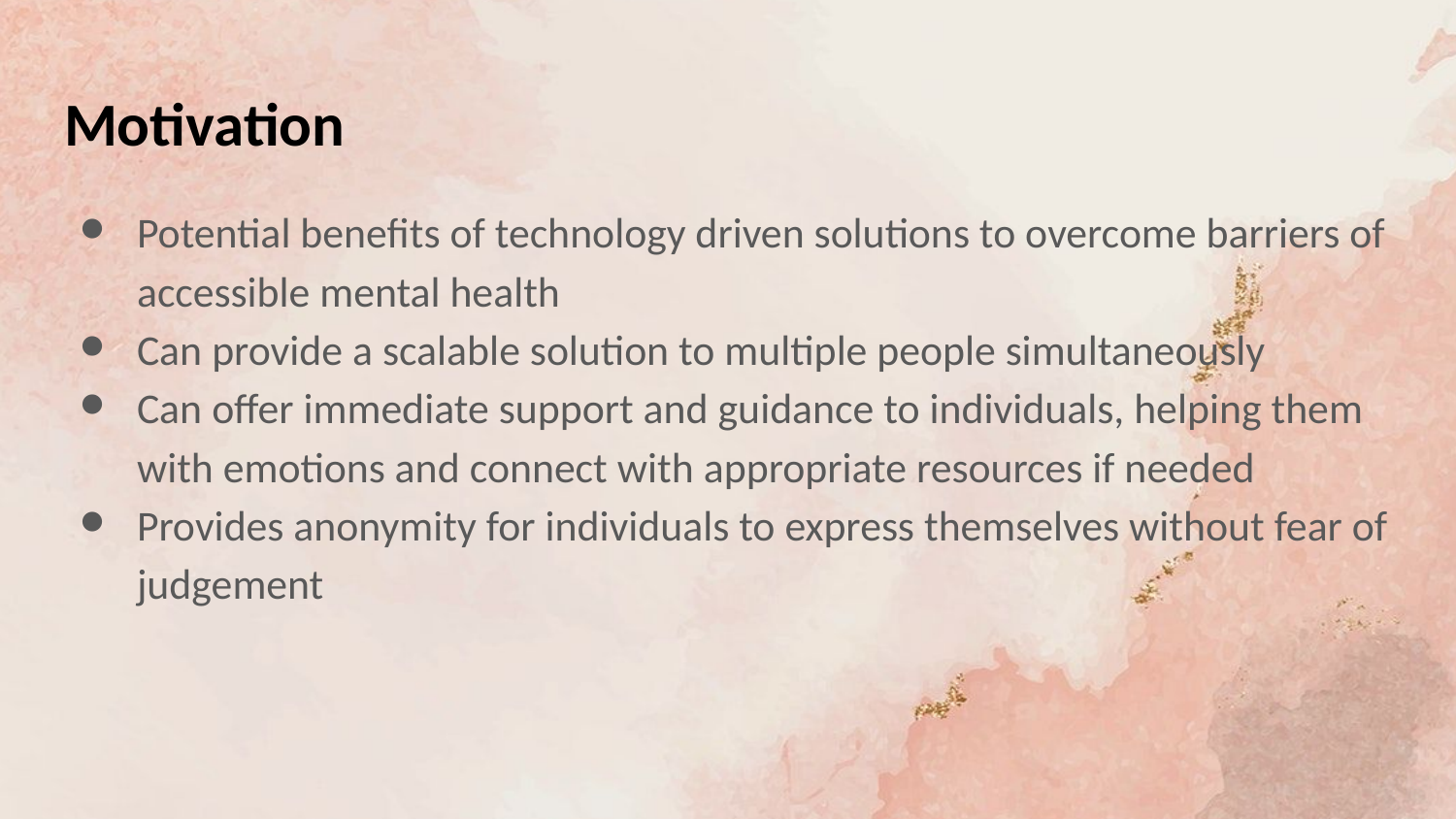

# Motivation
Potential benefits of technology driven solutions to overcome barriers of accessible mental health
Can provide a scalable solution to multiple people simultaneously
Can offer immediate support and guidance to individuals, helping them with emotions and connect with appropriate resources if needed
Provides anonymity for individuals to express themselves without fear of judgement